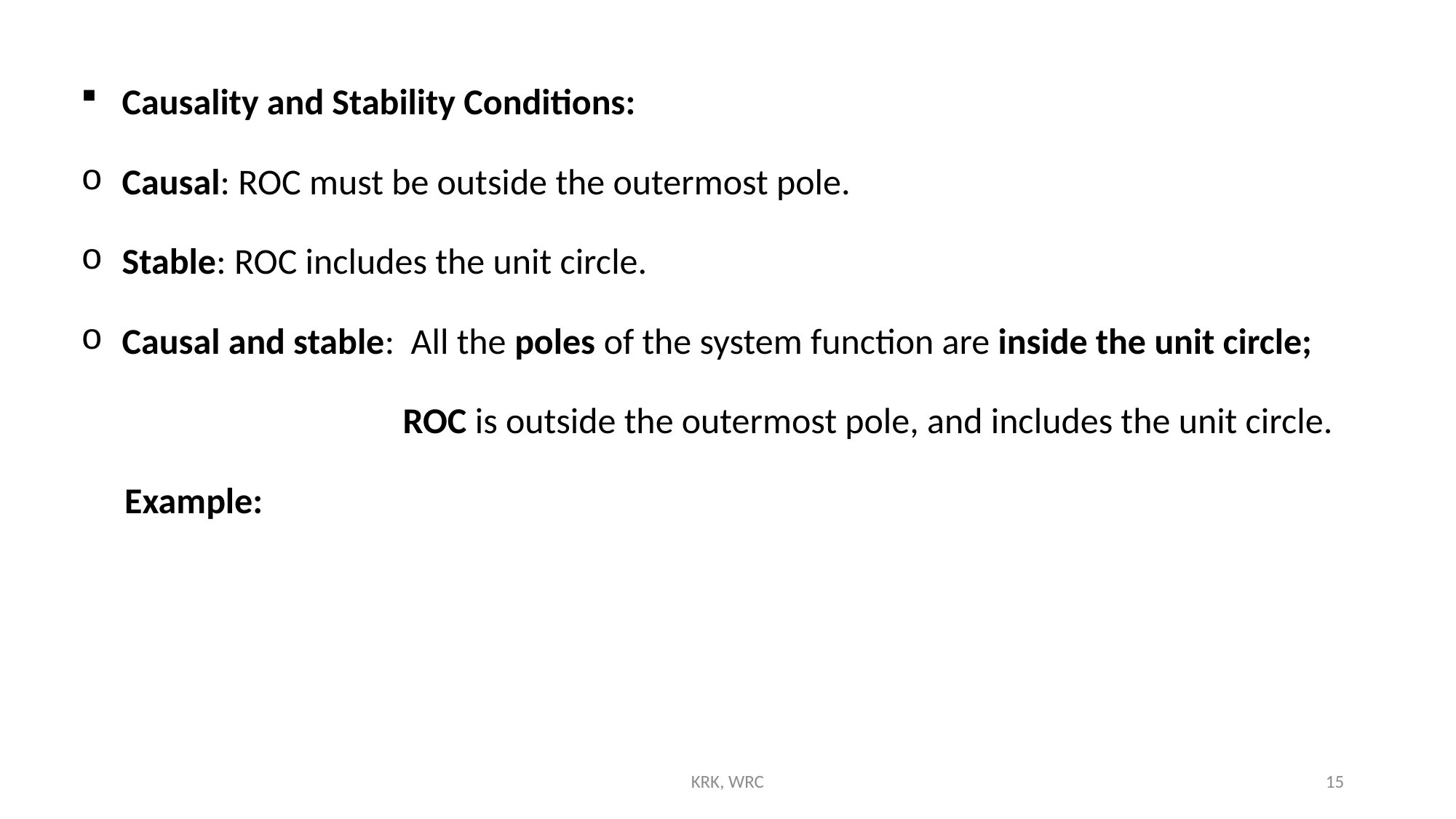

Causality and Stability Conditions:
Causal: ROC must be outside the outermost pole.
Stable: ROC includes the unit circle.
Causal and stable:  All the poles of the system function are inside the unit circle;
                                  ROC is outside the outermost pole, and includes the unit circle.
Example:

KRK, WRC
15